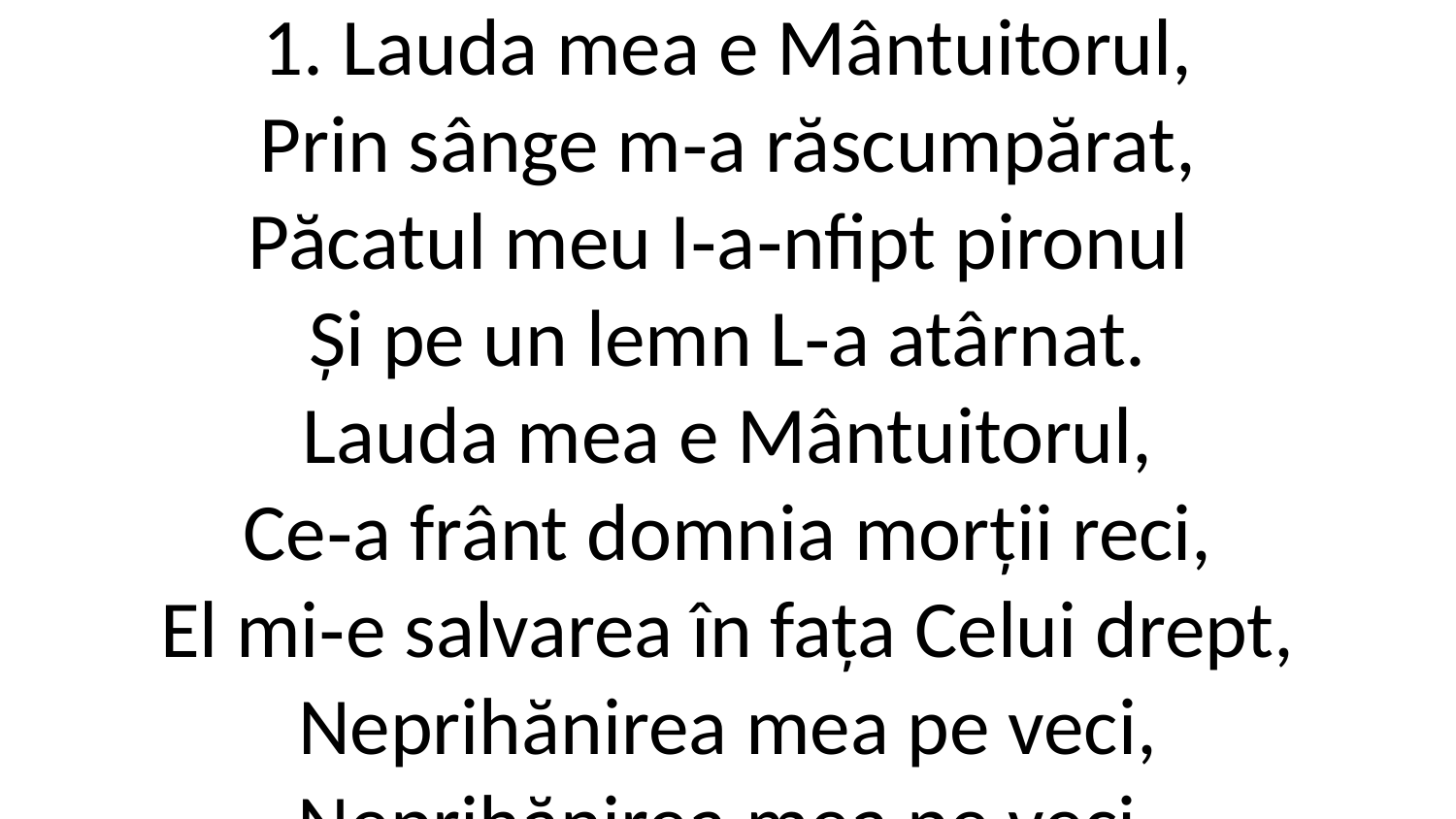

1. Lauda mea e Mântuitorul,
Prin sânge m‑a răscumpărat,
Păcatul meu I‑a‑nfipt pironul ​
Și pe un lemn L‑a atârnat.​
Lauda mea e Mântuitorul,​
Ce‑a frânt domnia morții reci,​
El mi‑e salvarea în fața Celui drept,
Neprihănirea mea pe veci,
Neprihănirea mea pe veci.​